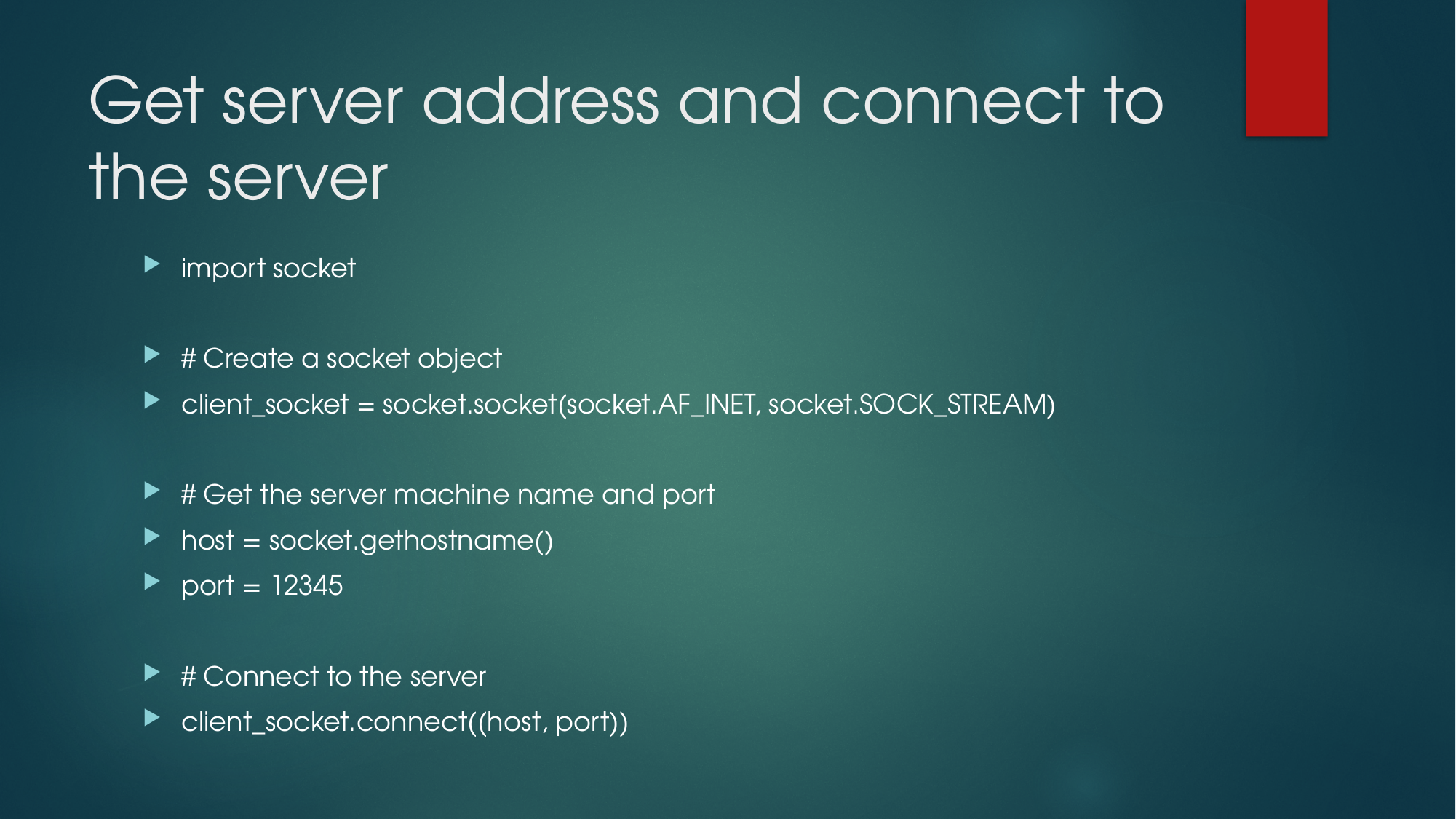

# Get server address and connect to the server
import socket

# Create a socket object
client_socket = socket.socket(socket.AF_INET, socket.SOCK_STREAM)

# Get the server machine name and port
host = socket.gethostname()
port = 12345

# Connect to the server
client_socket.connect((host, port))